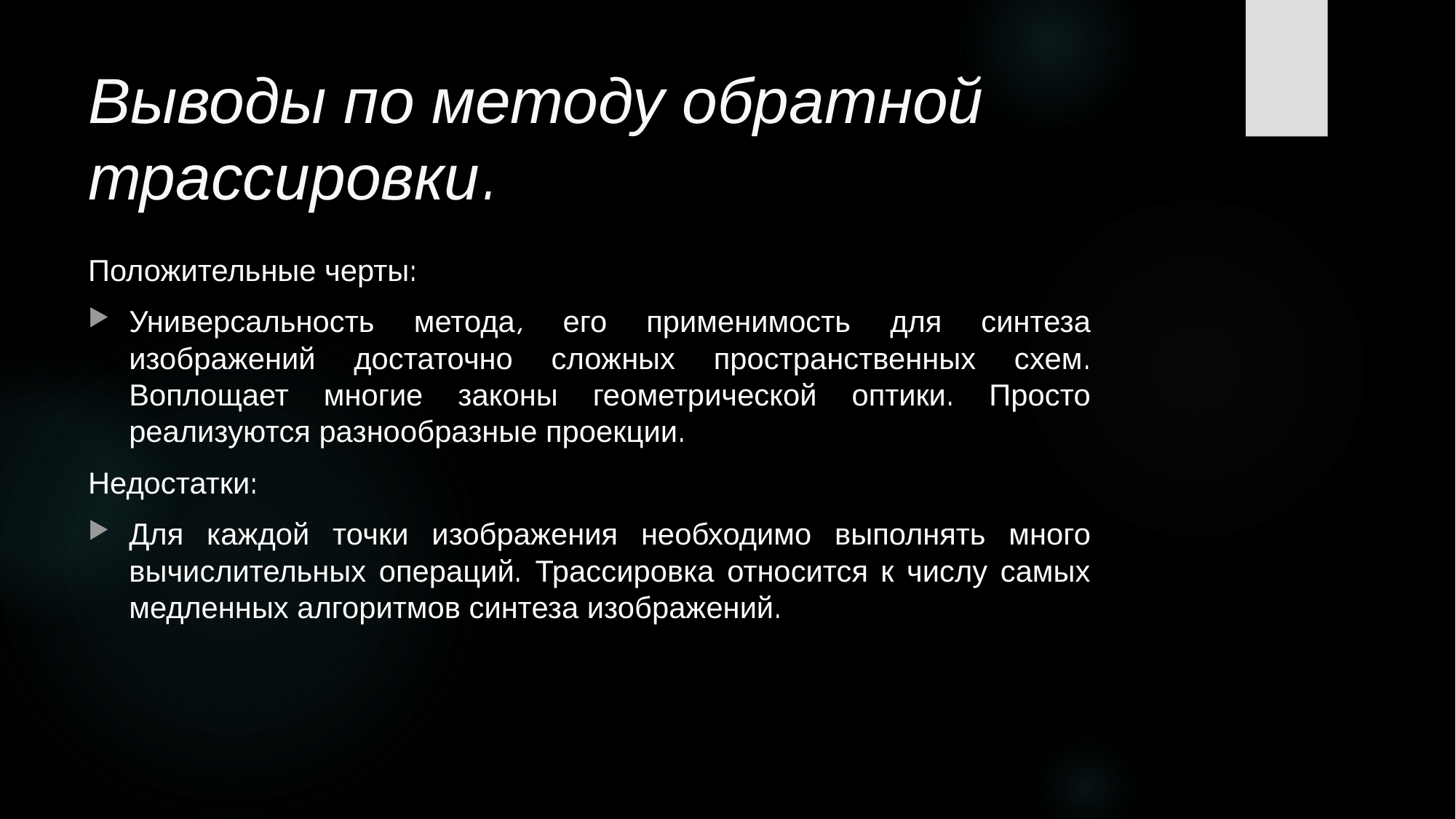

# Выводы по методу обратной трассировки.
Положительные черты:
Универсальность метода, его применимость для синтеза изображений достаточно сложных пространственных схем. Воплощает многие законы геометрической оптики. Просто реализуются разнообразные проекции.
Недостатки:
Для каждой точки изображения необходимо выполнять много вычислительных операций. Трассировка относится к числу самых медленных алгоритмов синтеза изображений.